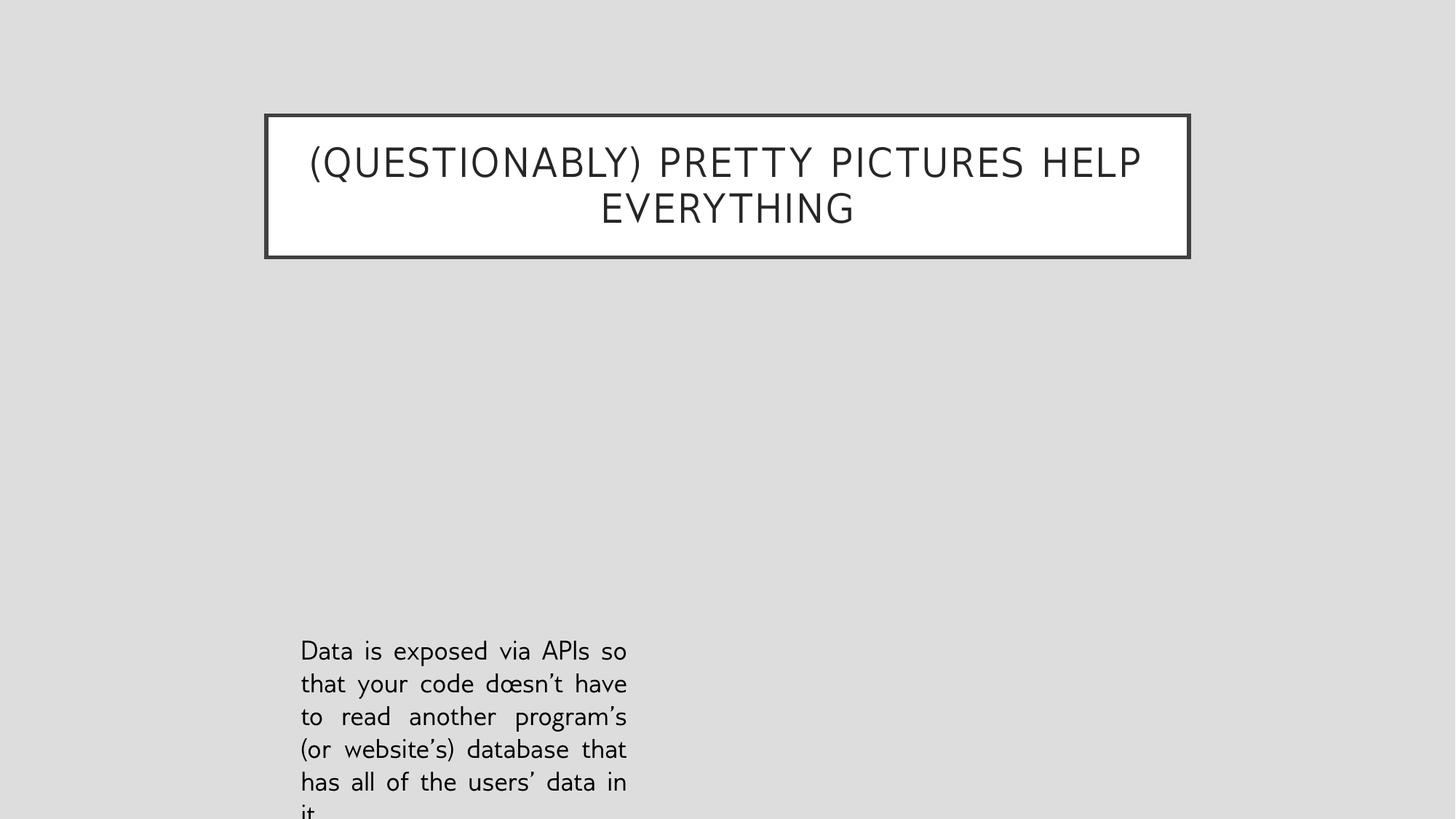

# (Questionably) Pretty Pictures Help Everything
Data is exposed via APIs so that your code doesn’t have to read another program’s (or website’s) database that has all of the users’ data in it.